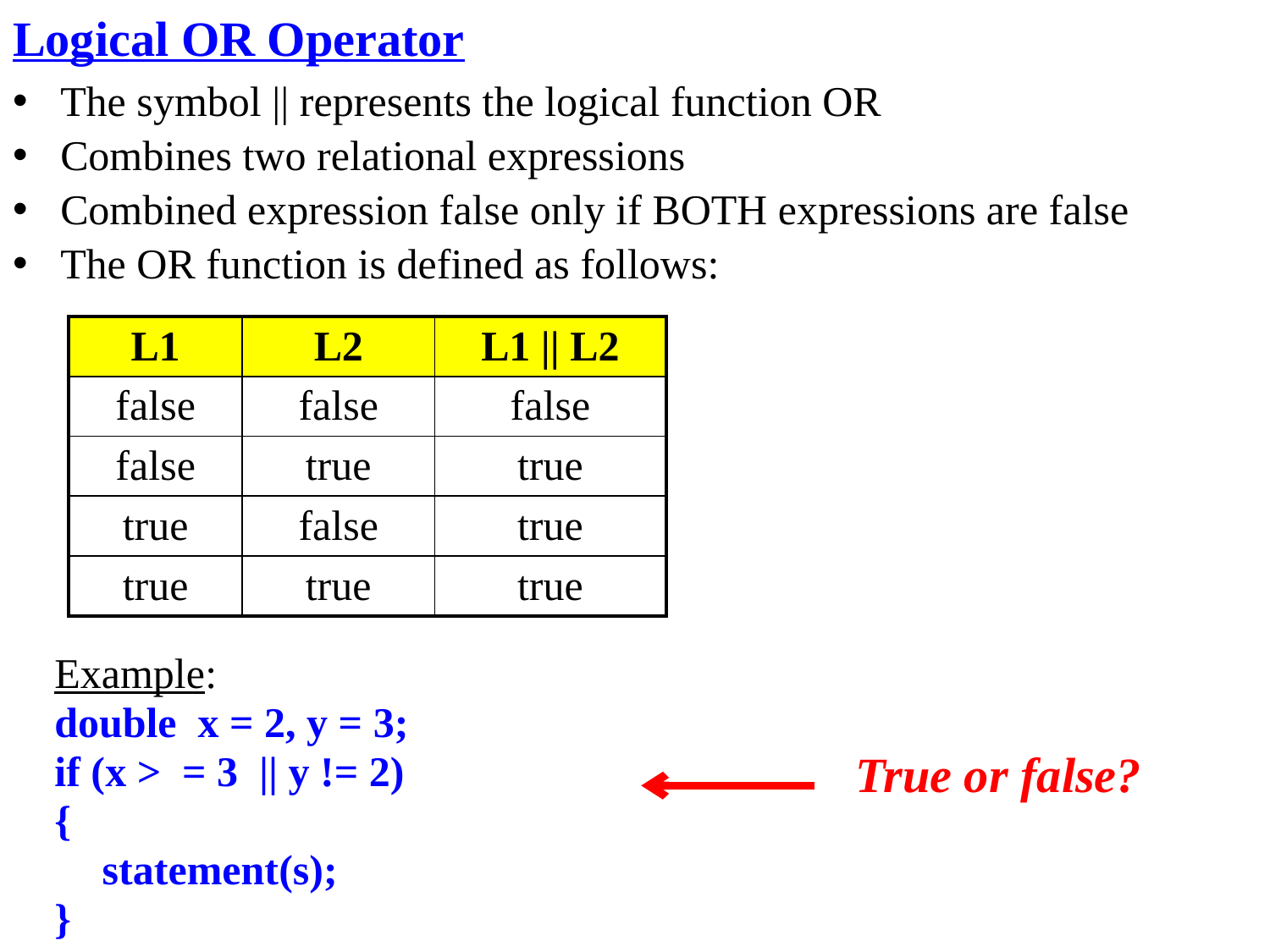

Logical OR Operator
The symbol || represents the logical function OR
Combines two relational expressions
Combined expression false only if BOTH expressions are false
The OR function is defined as follows:
| L1 | L2 | L1 || L2 |
| --- | --- | --- |
| false | false | false |
| false | true | true |
| true | false | true |
| true | true | true |
Example:
double  x = 2, y = 3;
if (x >  = 3  || y != 2)
{
	statement(s);
}
True or false?